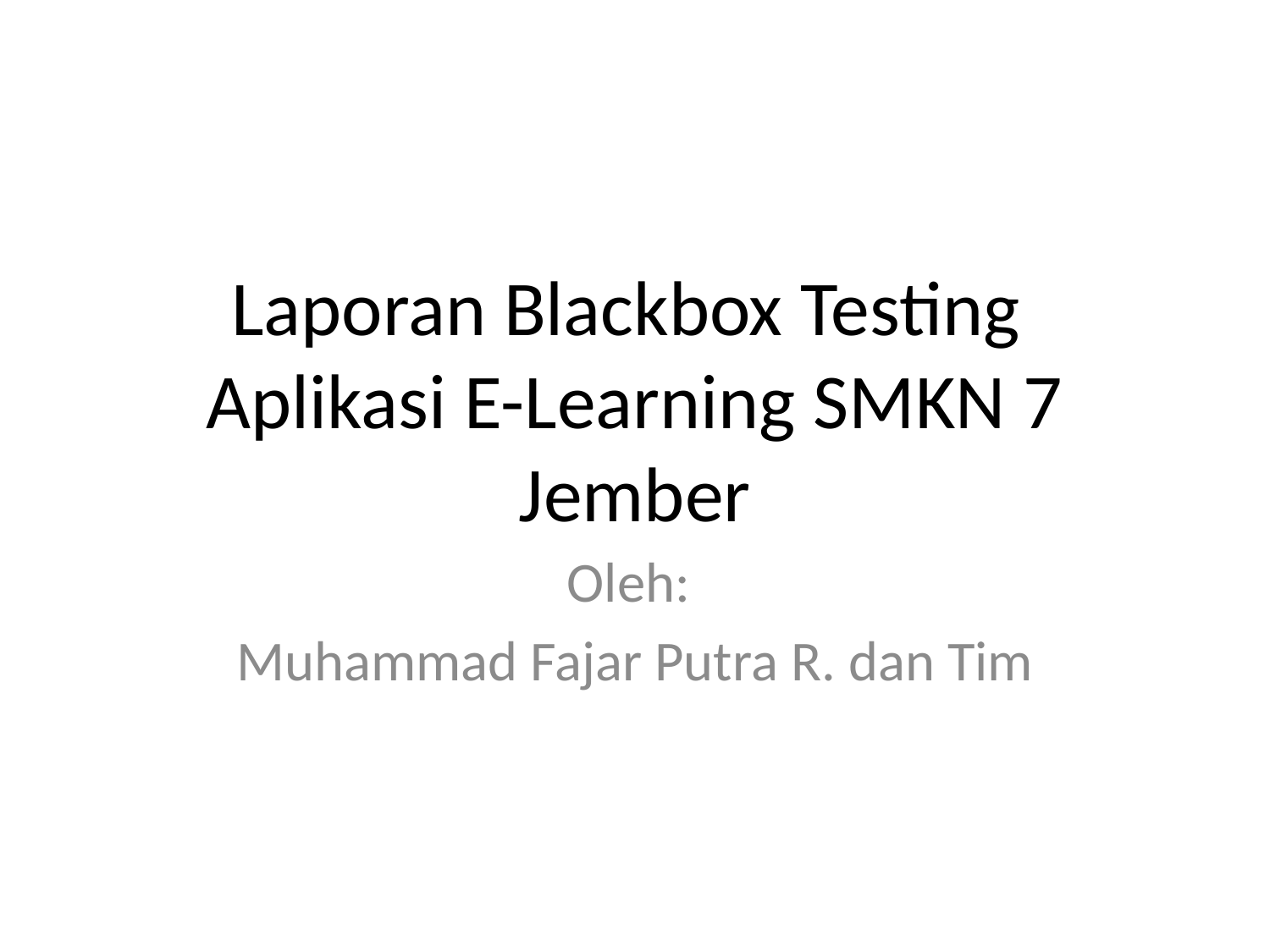

# Laporan Blackbox Testing
Aplikasi E-Learning SMKN 7 Jember
Oleh:
Muhammad Fajar Putra R. dan Tim